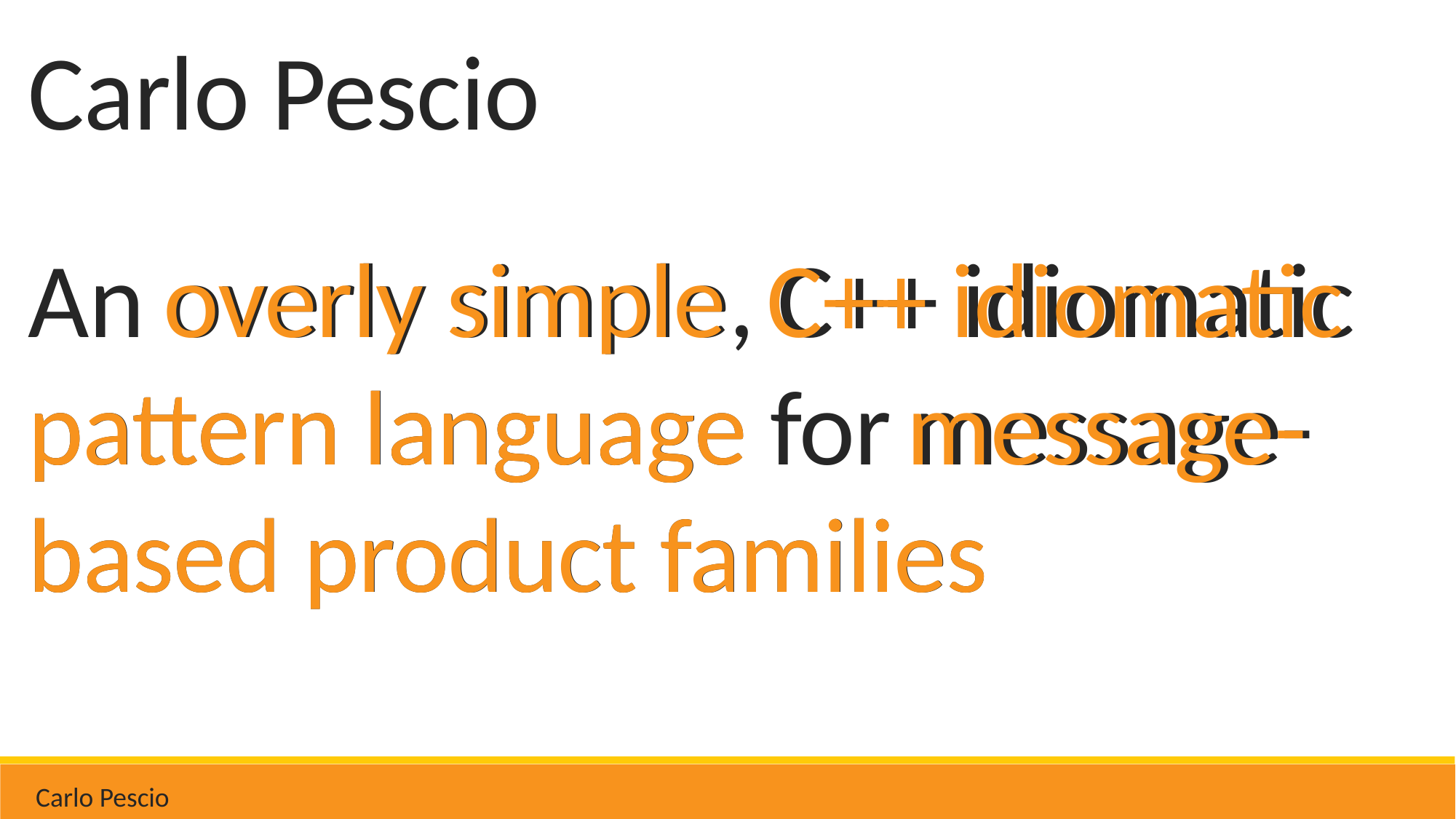

# Carlo Pescio An overly simple, C++ idiomatic pattern language for message-based product families
overly simple
C++ idiomatic
message-
pattern language
based product families